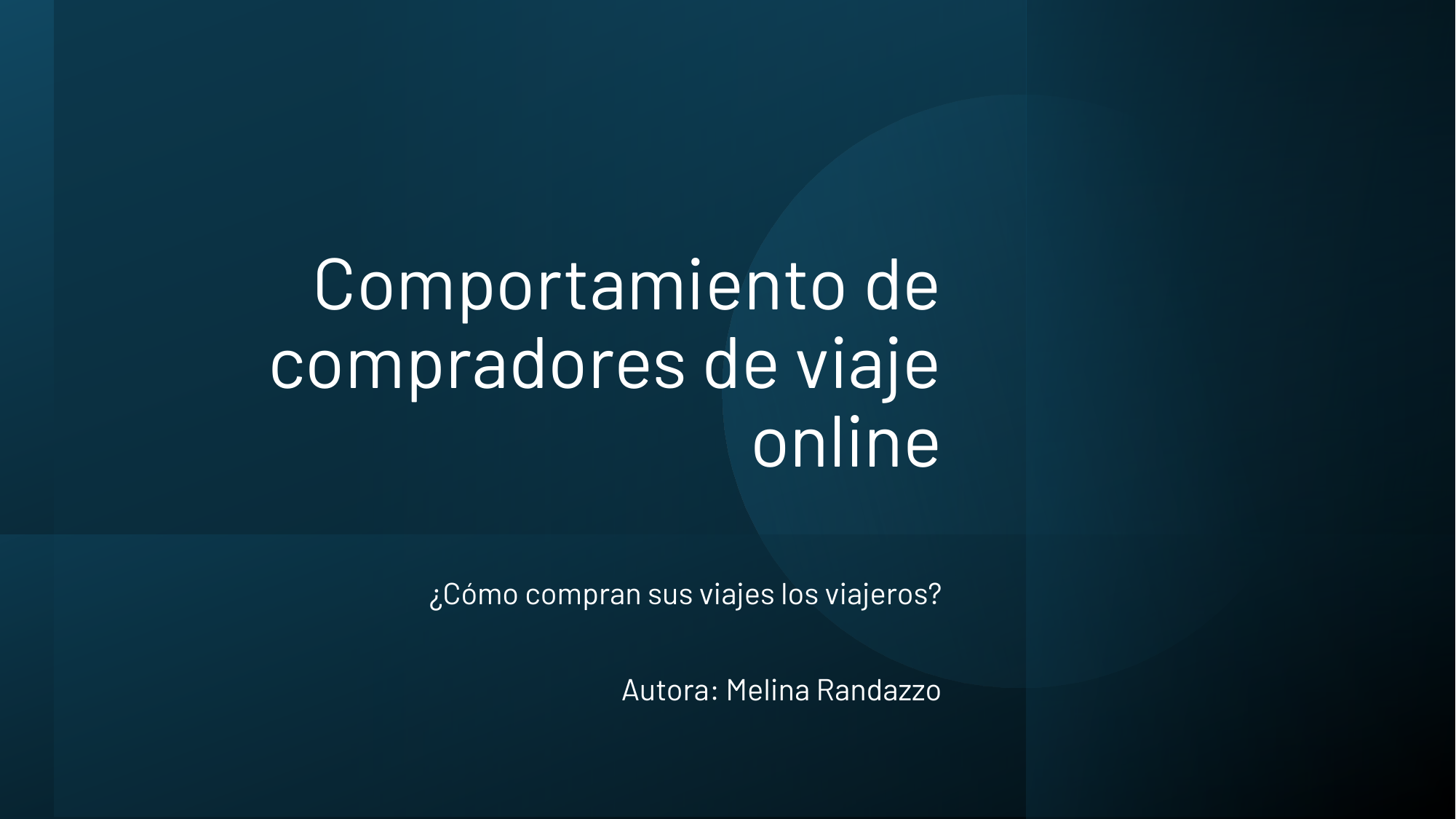

# Comportamiento de compradores de viaje online

¿Cómo compran sus viajes los viajeros?

Autora: Melina Randazzo